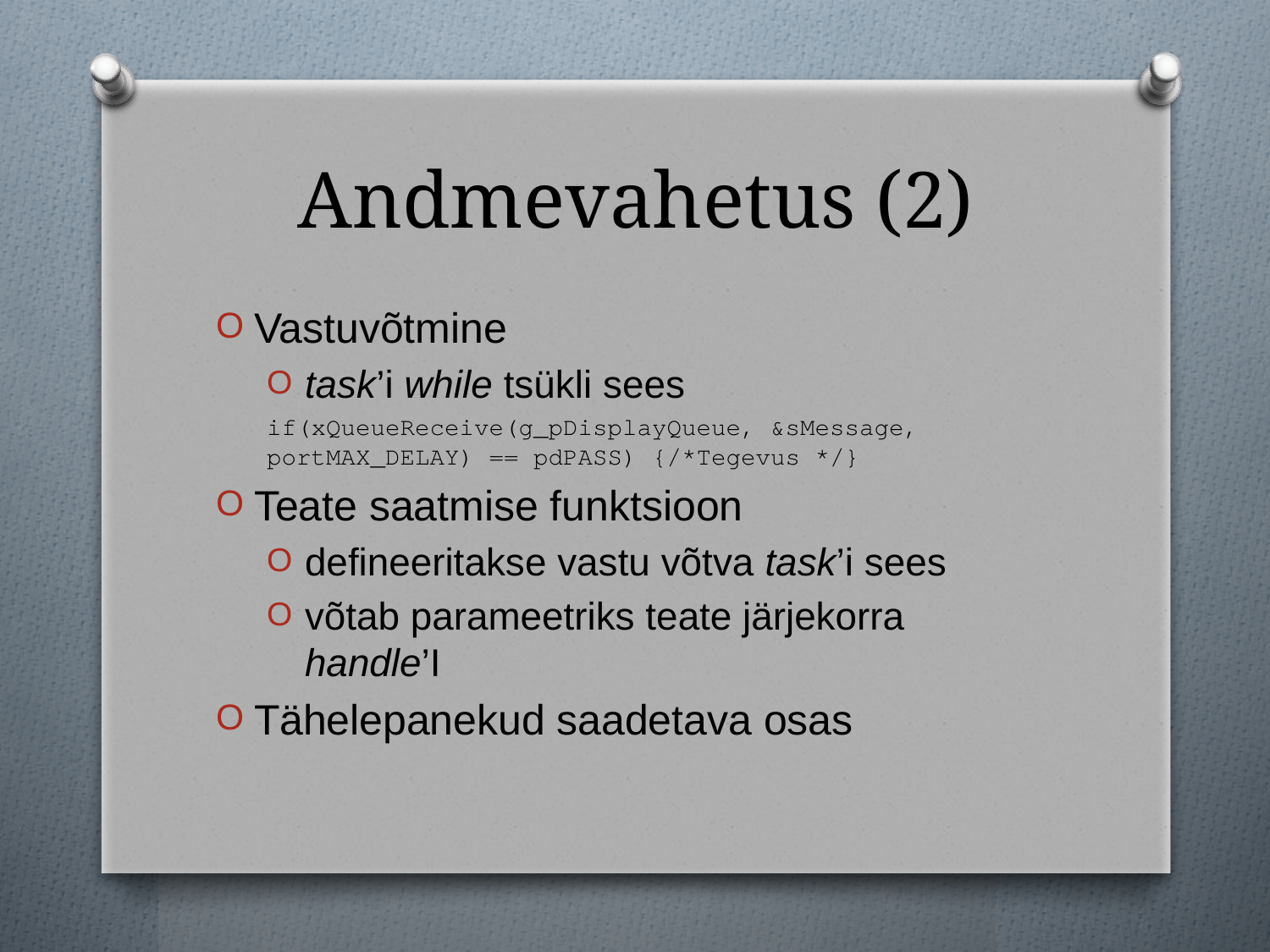

# Andmevahetus (2)
Vastuvõtmine
task’i while tsükli sees
if(xQueueReceive(g_pDisplayQueue, &sMessage, portMAX_DELAY) == pdPASS) {/*Tegevus */}
Teate saatmise funktsioon
defineeritakse vastu võtva task’i sees
võtab parameetriks teate järjekorra handle’I
Tähelepanekud saadetava osas